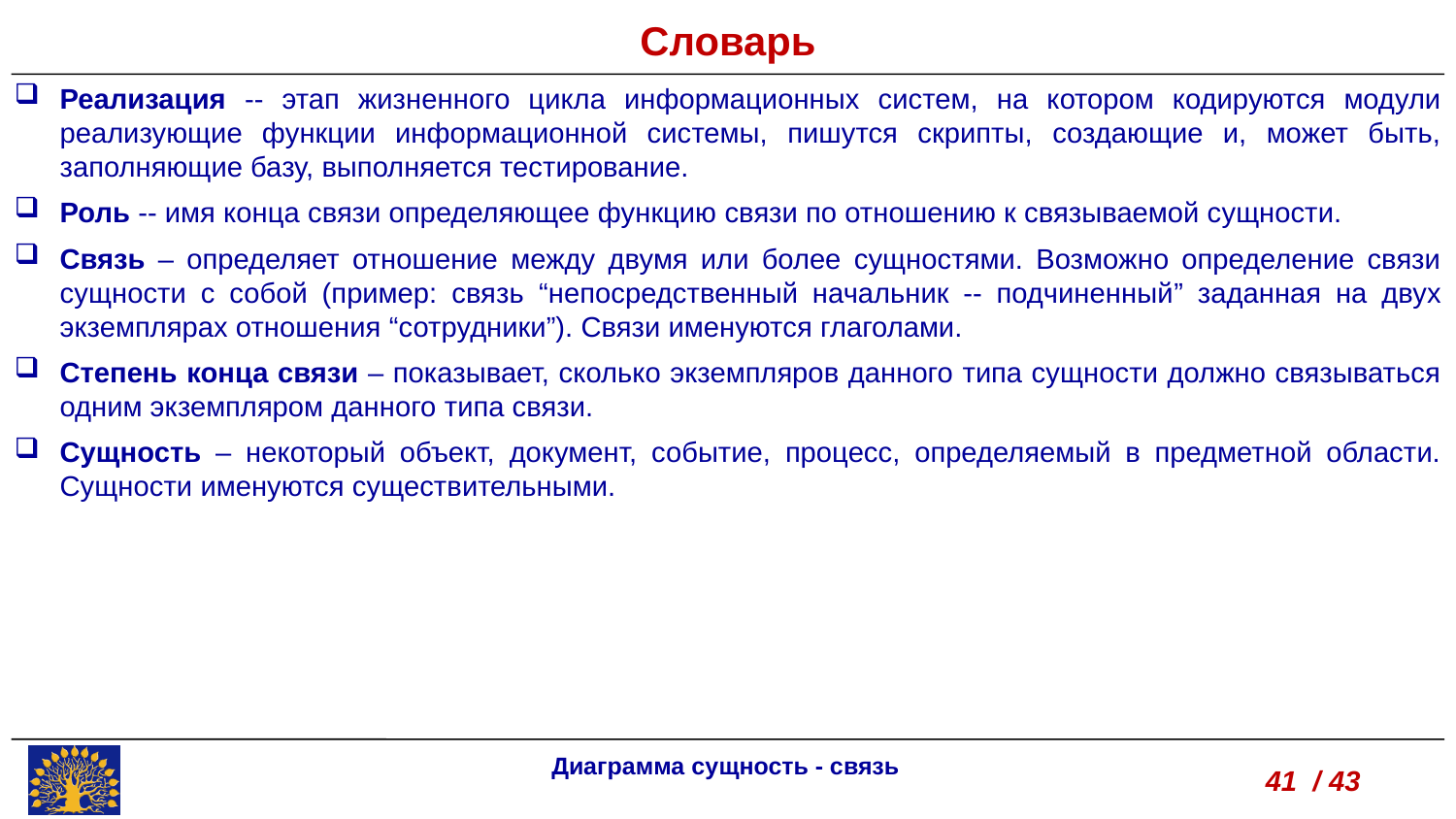

Словарь
Реализация -- этап жизненного цикла информационных систем, на котором кодируются модули реализующие функции информационной системы, пишутся скрипты, создающие и, может быть, заполняющие базу, выполняется тестирование.
Роль -- имя конца связи определяющее функцию связи по отношению к связываемой сущности.
Связь – определяет отношение между двумя или более сущностями. Возможно определение связи сущности с собой (пример: связь “непосредственный начальник -- подчиненный” заданная на двух экземплярах отношения “сотрудники”). Связи именуются глаголами.
Степень конца связи – показывает, сколько экземпляров данного типа сущности должно связываться одним экземпляром данного типа связи.
Сущность – некоторый объект, документ, событие, процесс, определяемый в предметной области. Сущности именуются существительными.